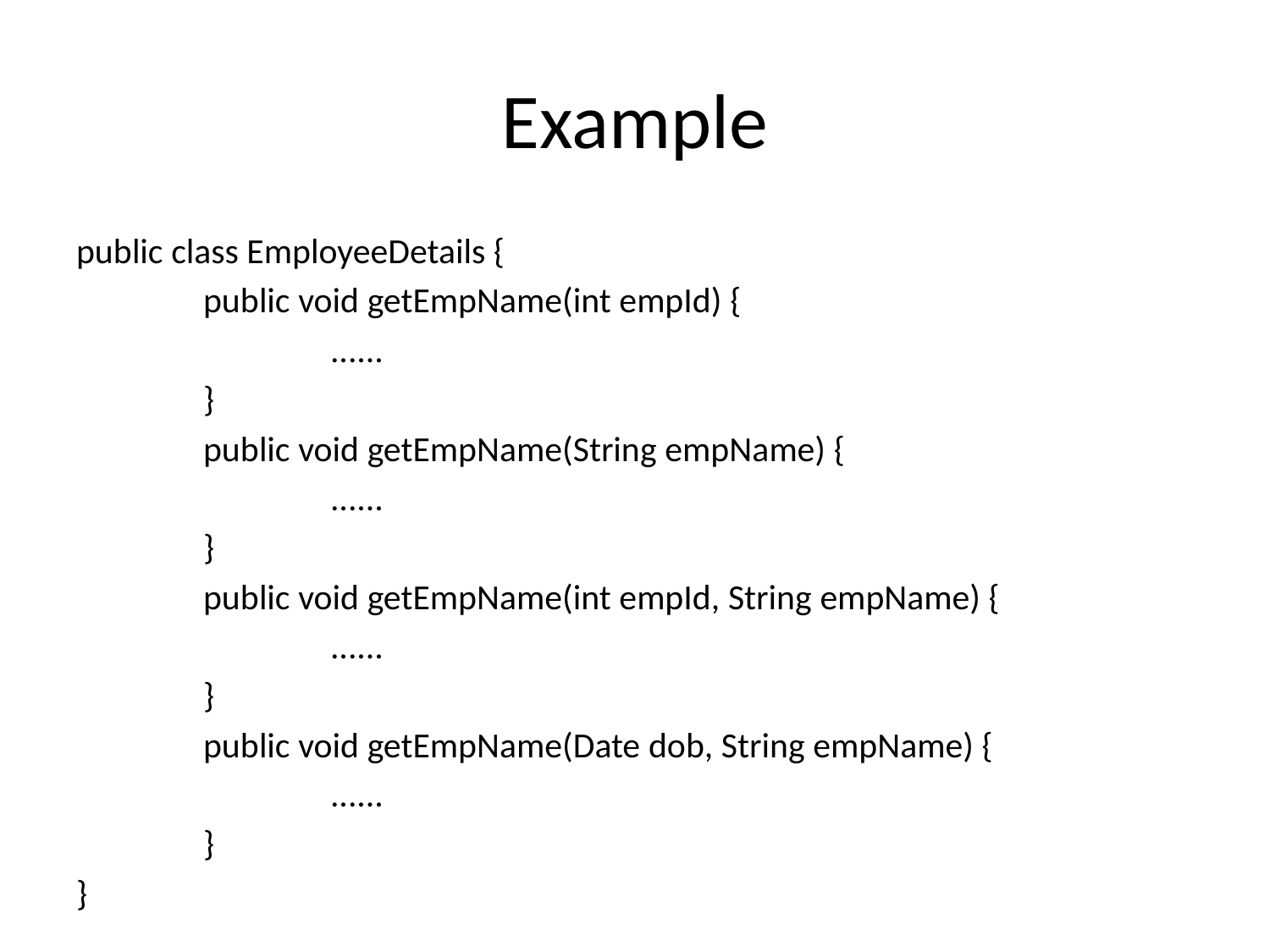

# Example
public class EmployeeDetails {
 	public void getEmpName(int empId) {
    		......
 	}
 	public void getEmpName(String empName) {
    		......
 	}
 	public void getEmpName(int empId, String empName) {
    		......
 	}
    	public void getEmpName(Date dob, String empName) {
    		......
 	}
}